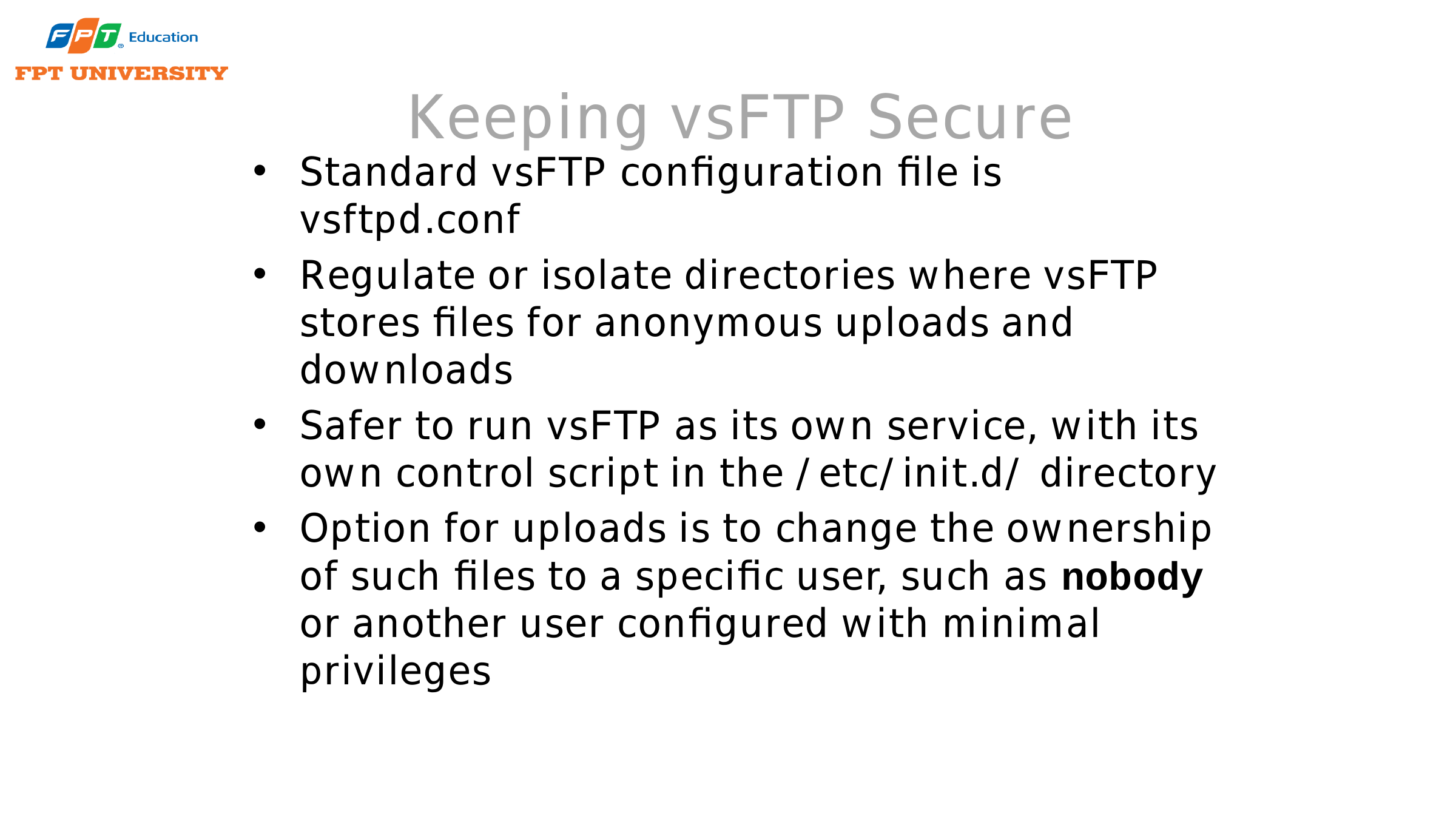

# Keeping vsFTP Secure
Standard vsFTP configuration file is vsftpd.conf
Regulate or isolate directories where vsFTP stores files for anonymous uploads and downloads
Safer to run vsFTP as its own service, with its own control script in the /etc/init.d/ directory
Option for uploads is to change the ownership of such files to a specific user, such as nobody or another user configured with minimal privileges